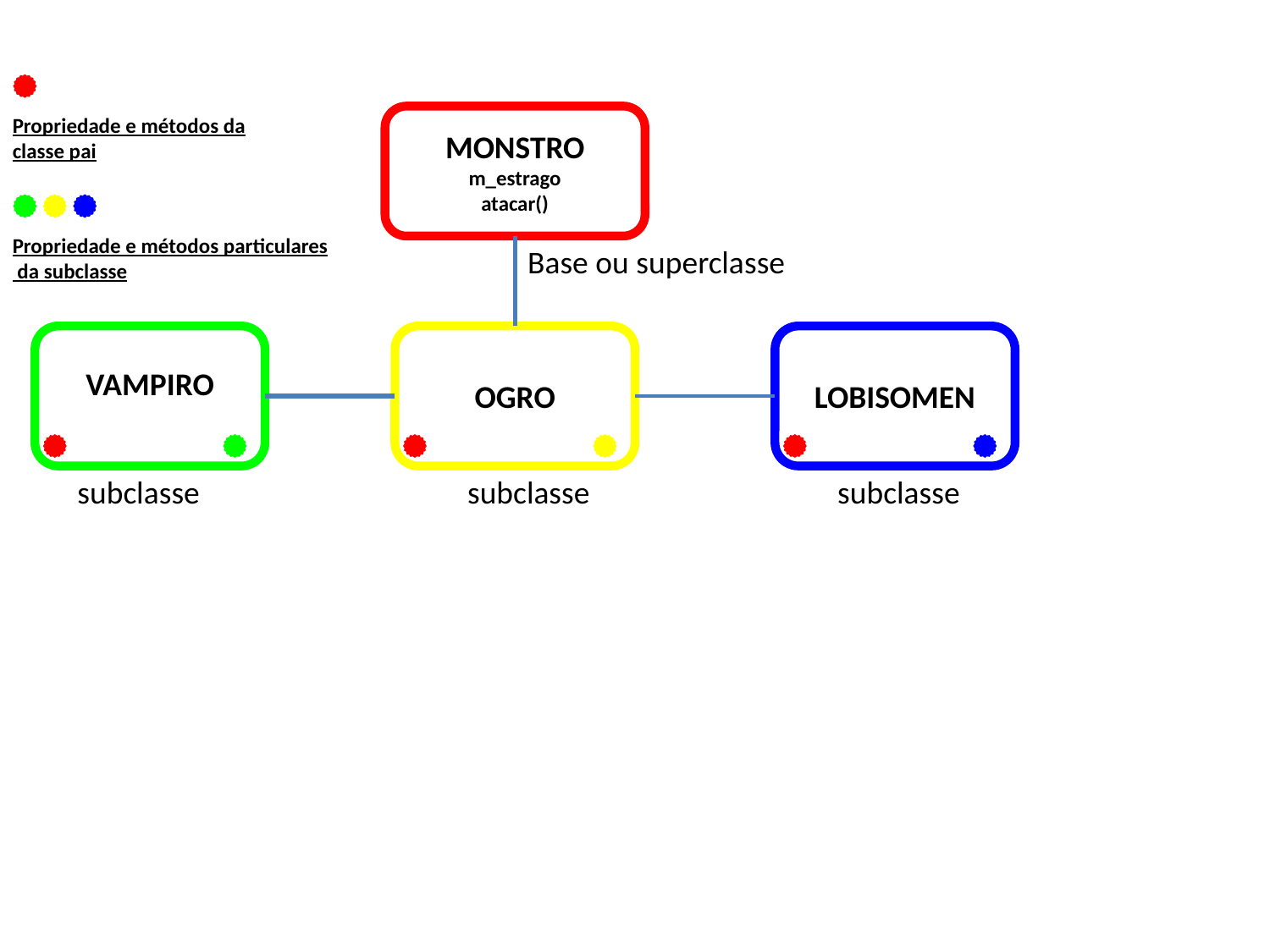

Propriedade e métodos da classe pai
MONSTRO
m_estrago
atacar()

Propriedade e métodos particulares
 da subclasse
Base ou superclasse
VAMPIRO

OGRO
LOBISOMEN

subclasse
subclasse
subclasse